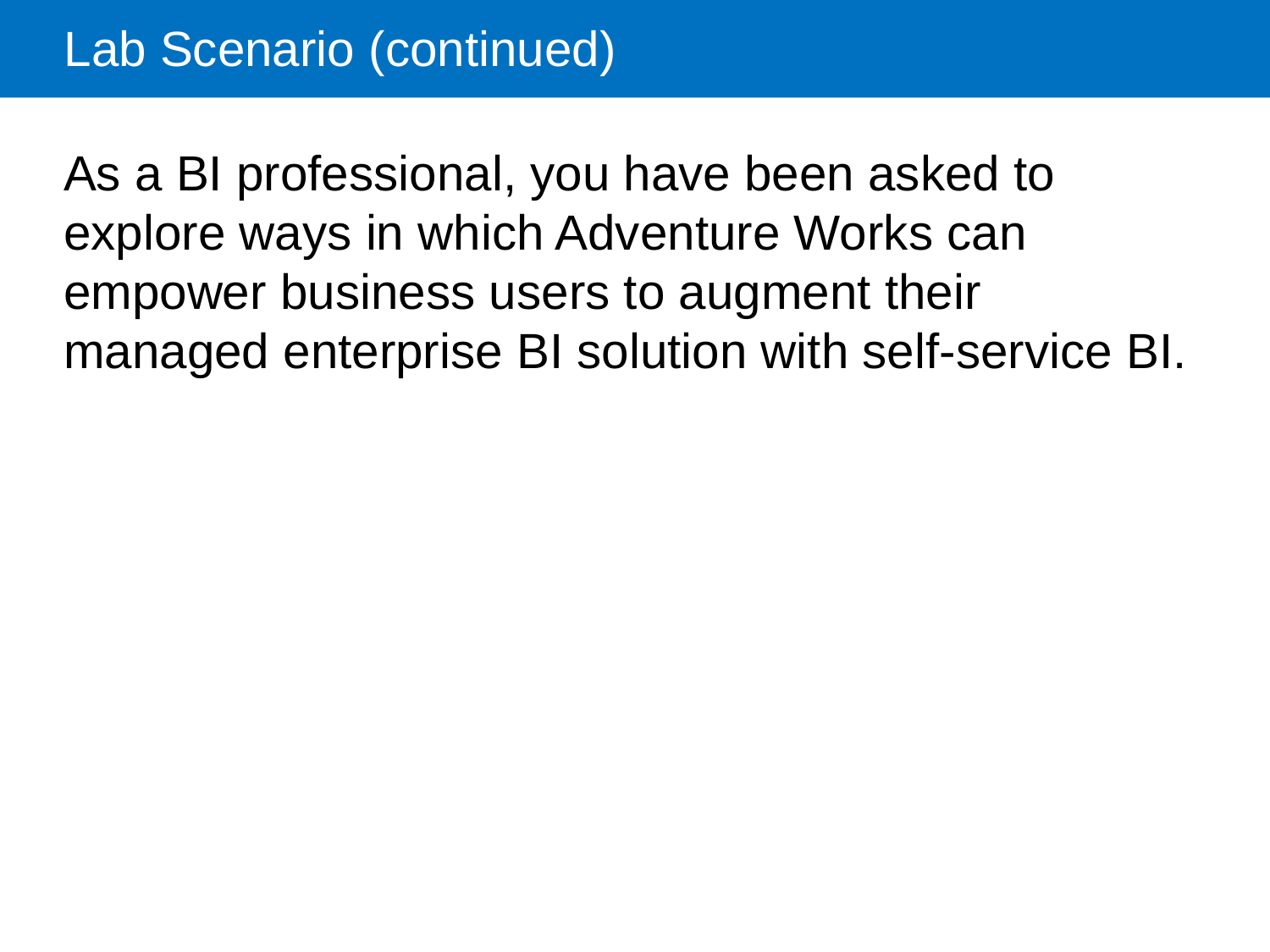

# Lab Scenario (continued)
As a BI professional, you have been asked to explore ways in which Adventure Works can empower business users to augment their managed enterprise BI solution with self-service BI.